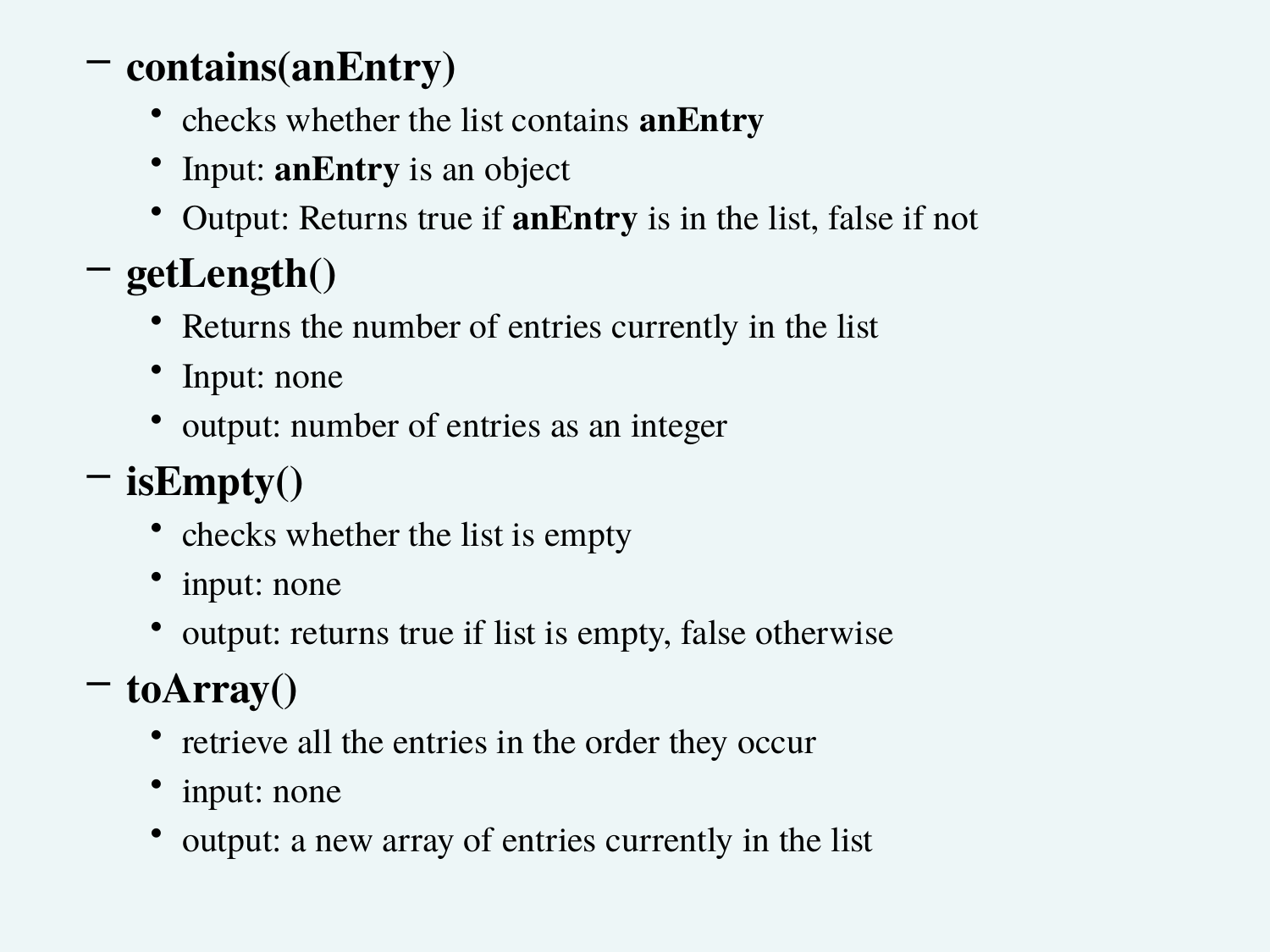

contains(anEntry)
checks whether the list contains anEntry
Input: anEntry is an object
Output: Returns true if anEntry is in the list, false if not
getLength()
Returns the number of entries currently in the list
Input: none
output: number of entries as an integer
isEmpty()
checks whether the list is empty
input: none
output: returns true if list is empty, false otherwise
toArray()
retrieve all the entries in the order they occur
input: none
output: a new array of entries currently in the list